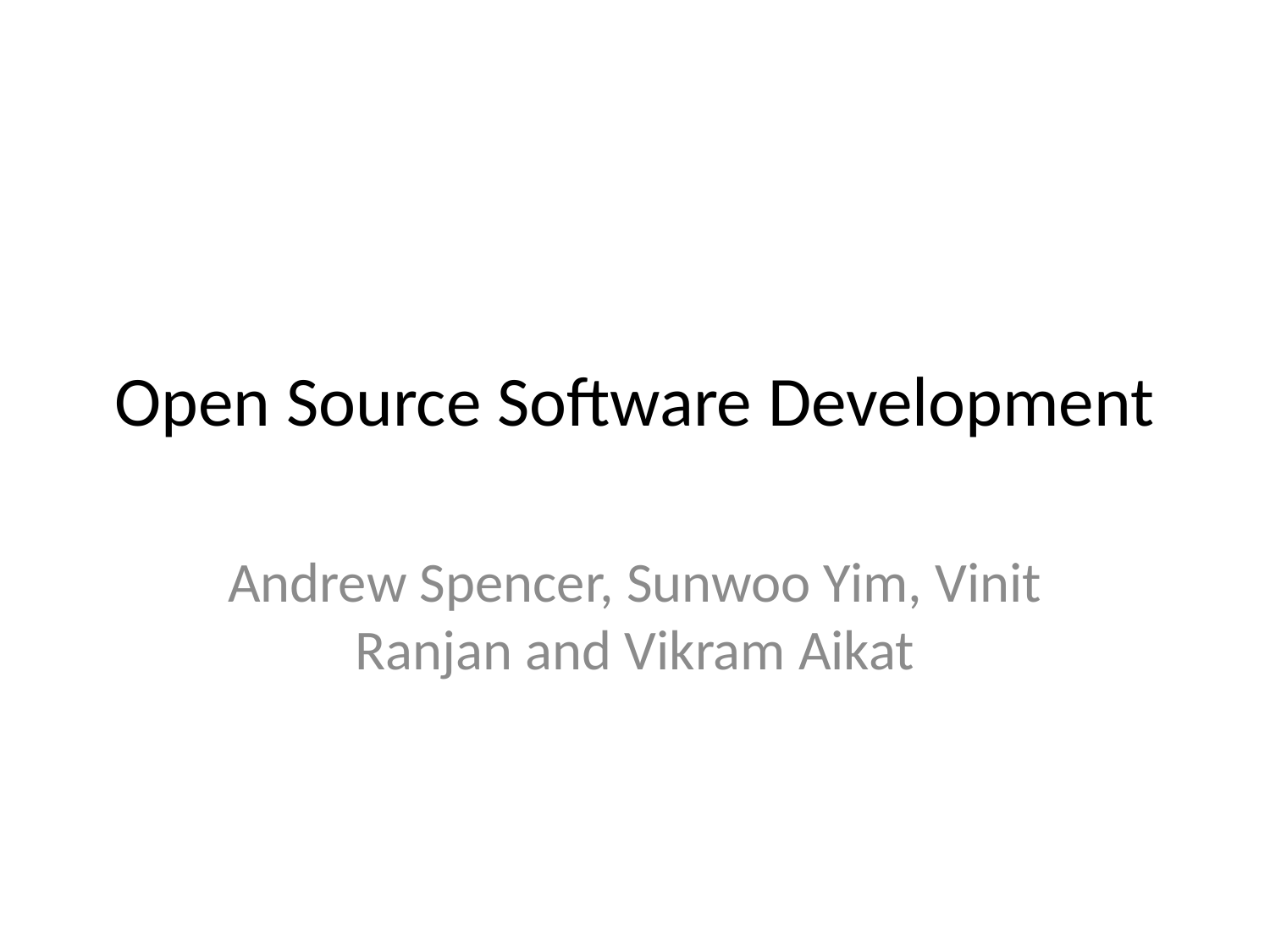

# Open Source Software Development
Andrew Spencer, Sunwoo Yim, Vinit Ranjan and Vikram Aikat